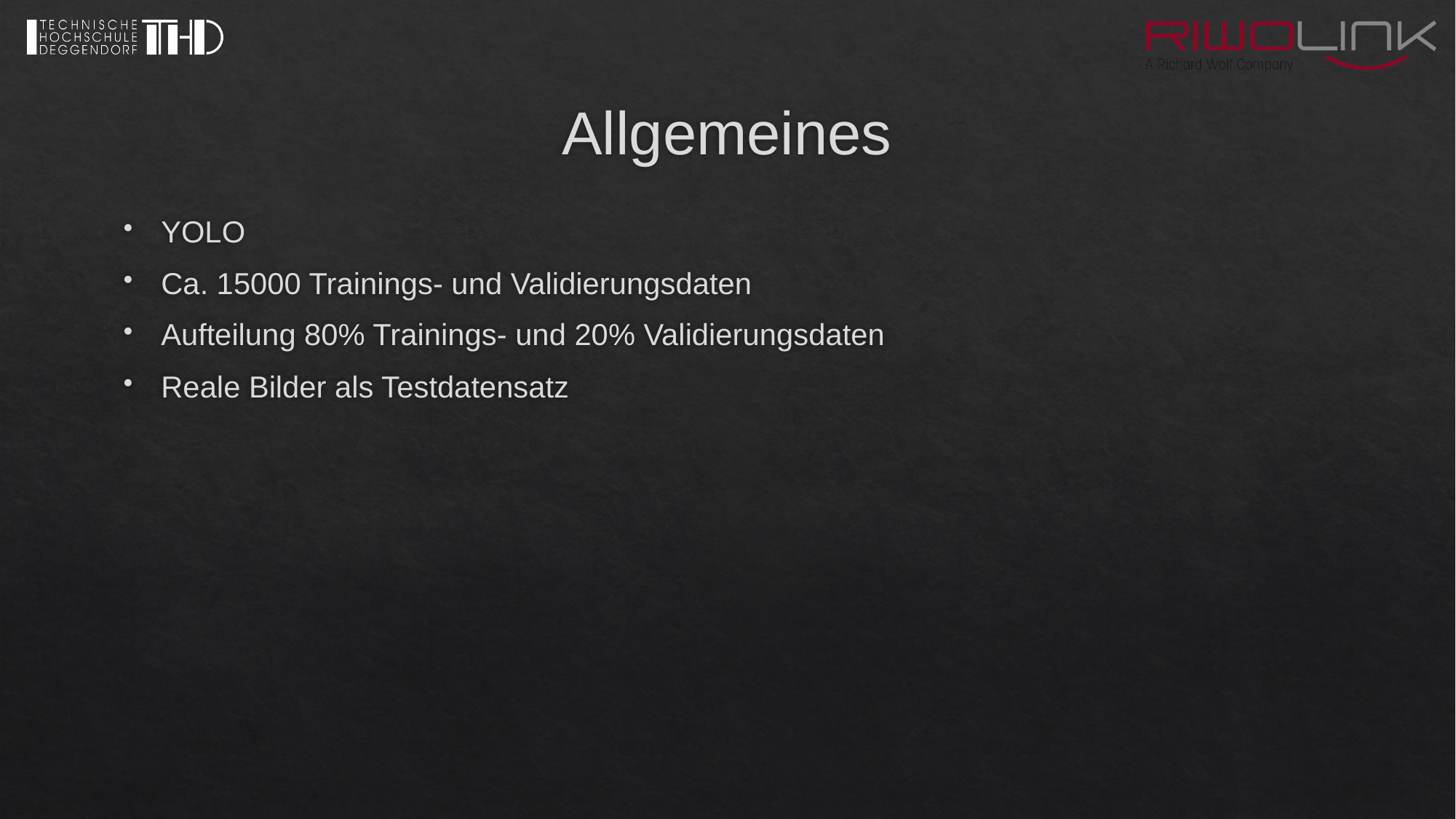

# Allgemeines
YOLO
Ca. 15000 Trainings- und Validierungsdaten
Aufteilung 80% Trainings- und 20% Validierungsdaten
Reale Bilder als Testdatensatz